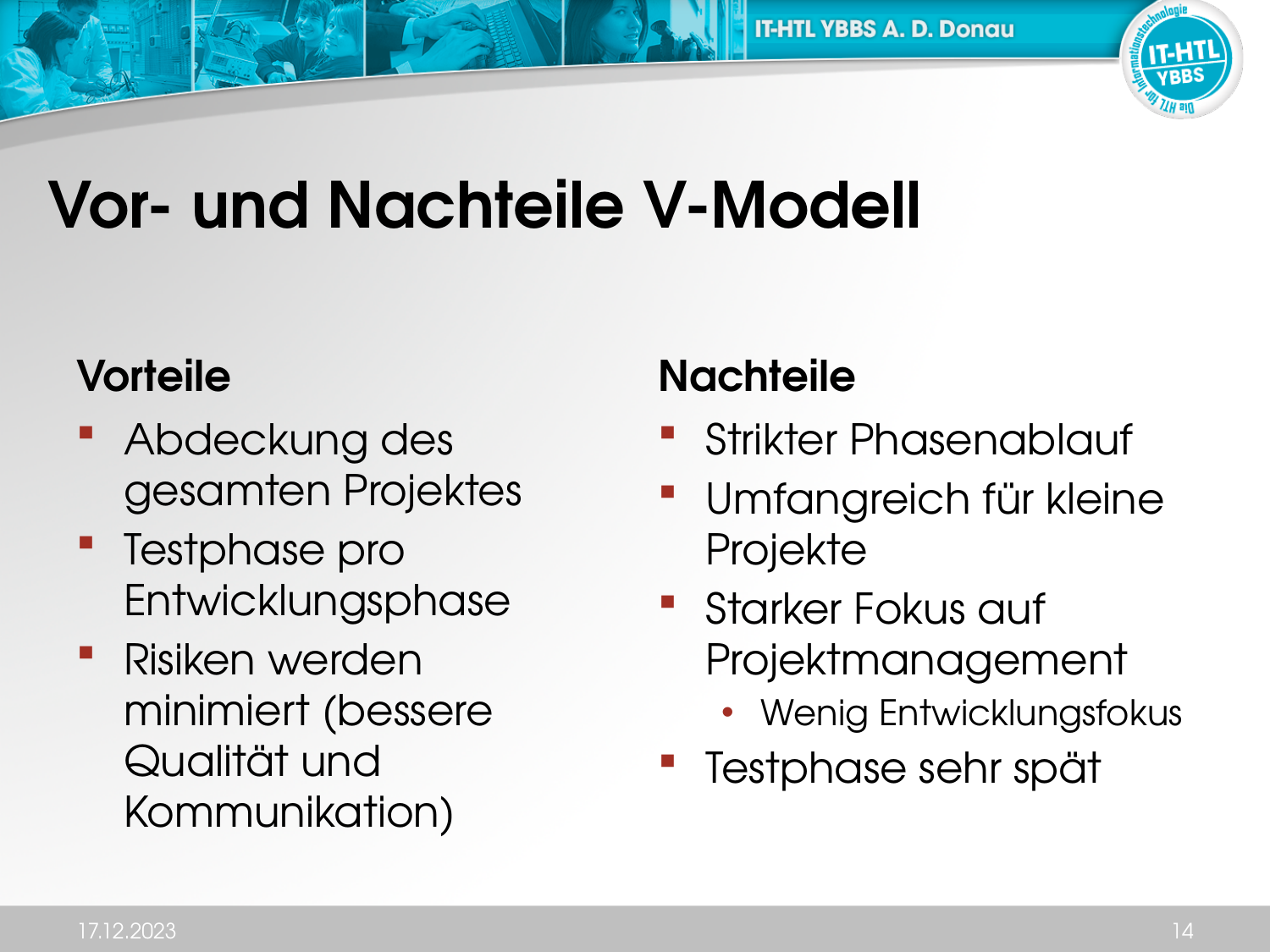

# Vor- und Nachteile V-Modell
Vorteile
Nachteile
Abdeckung des gesamten Projektes
Testphase pro Entwicklungsphase
Risiken werden minimiert (bessere Qualität und Kommunikation)

Strikter Phasenablauf
Umfangreich für kleine Projekte
Starker Fokus auf Projektmanagement
Wenig Entwicklungsfokus
Testphase sehr spät
17.12.2023

14